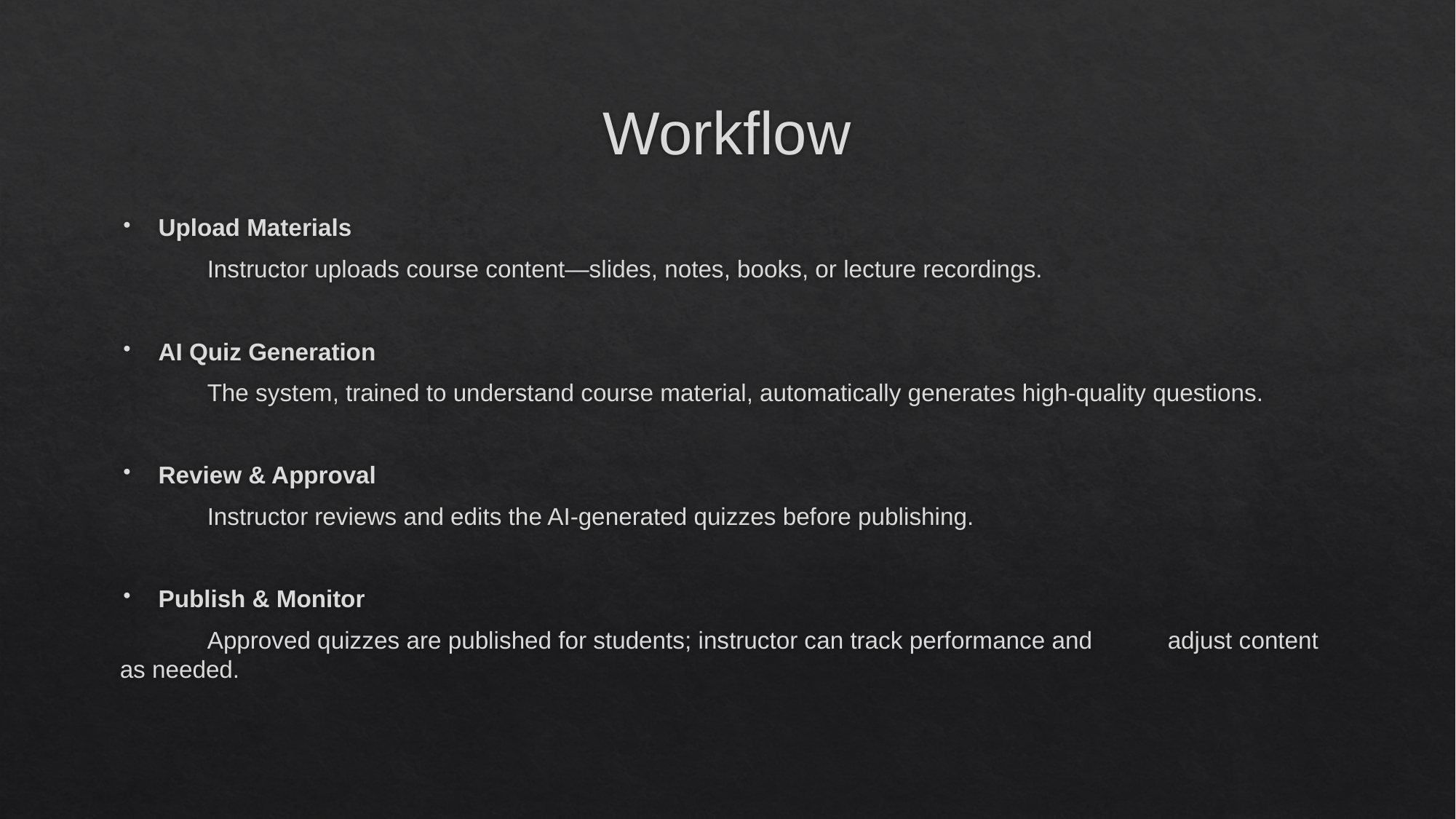

# Workflow
Upload Materials
	Instructor uploads course content—slides, notes, books, or lecture recordings.

AI Quiz Generation
	The system, trained to understand course material, automatically generates high-quality questions.

Review & Approval
	Instructor reviews and edits the AI-generated quizzes before publishing.

Publish & Monitor
	Approved quizzes are published for students; instructor can track performance and 	adjust content as needed.